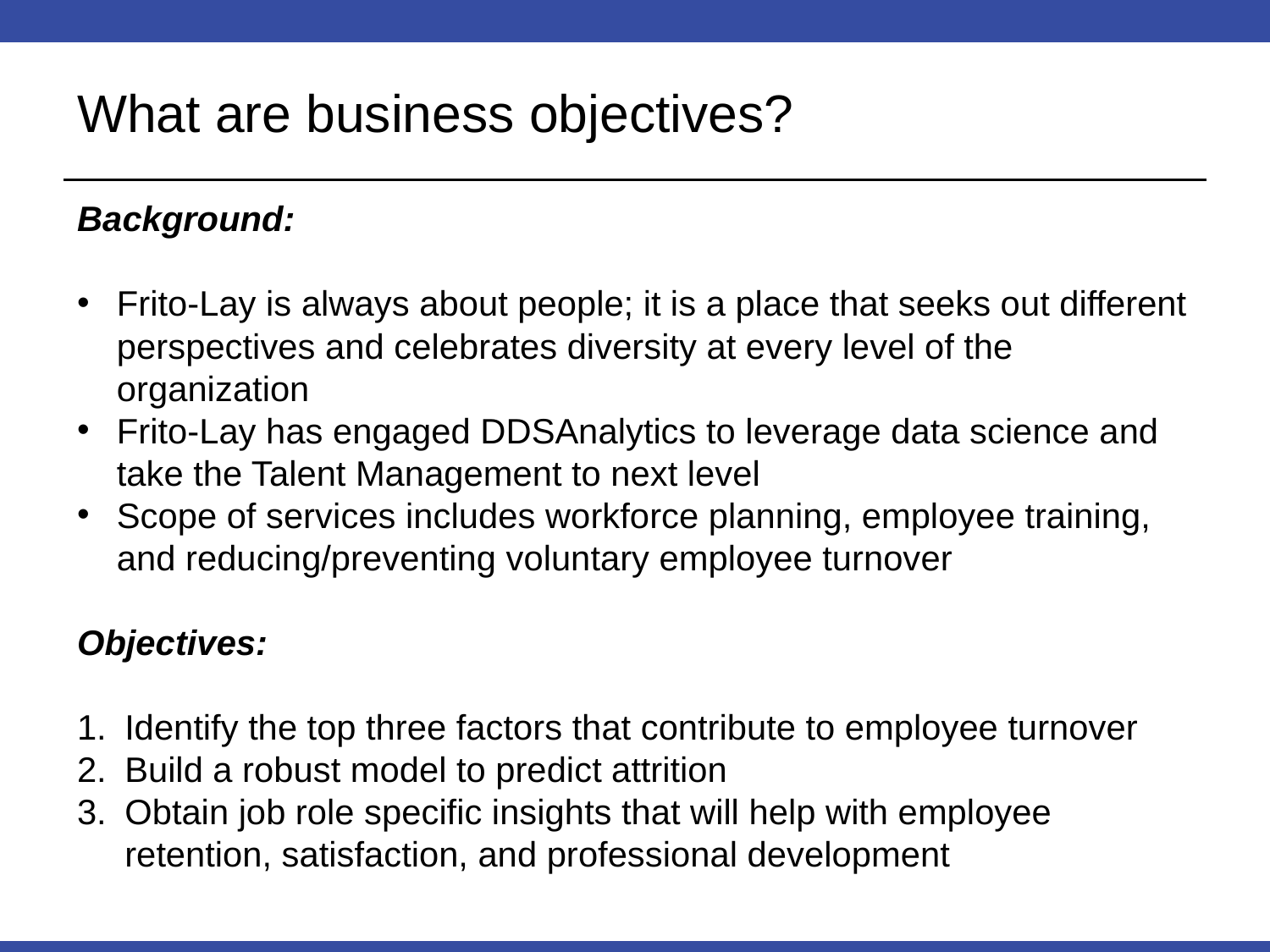

# What are business objectives?
Background:

Frito-Lay is always about people; it is a place that seeks out different perspectives and celebrates diversity at every level of the organization
Frito-Lay has engaged DDSAnalytics to leverage data science and take the Talent Management to next level
Scope of services includes workforce planning, employee training, and reducing/preventing voluntary employee turnover

Objectives:

Identify the top three factors that contribute to employee turnover
Build a robust model to predict attrition
Obtain job role specific insights that will help with employee retention, satisfaction, and professional development